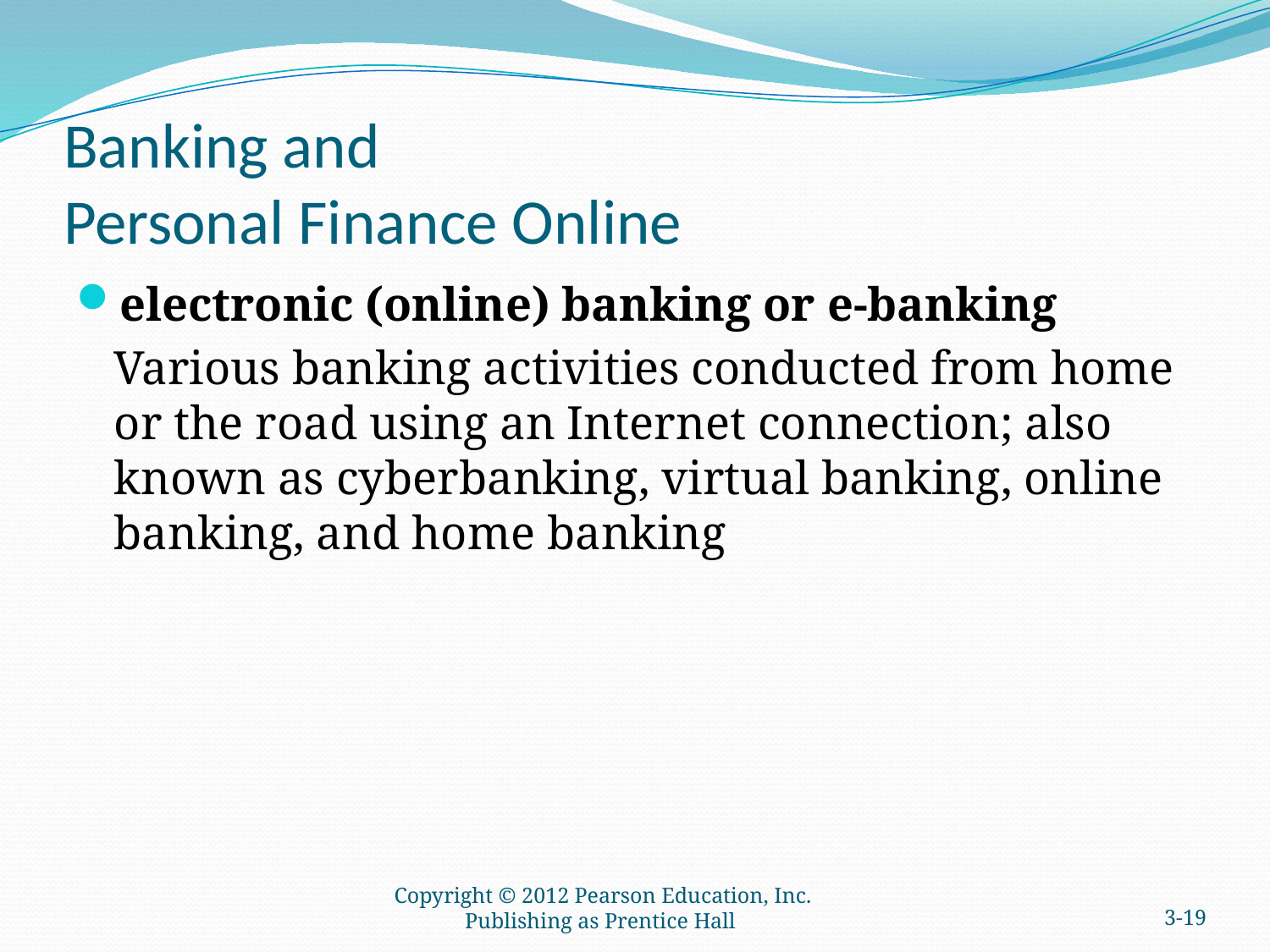

# Banking and Personal Finance Online
electronic (online) banking or e-banking
	Various banking activities conducted from home or the road using an Internet connection; also known as cyberbanking, virtual banking, online banking, and home banking
Copyright © 2012 Pearson Education, Inc. Publishing as Prentice Hall
3-19